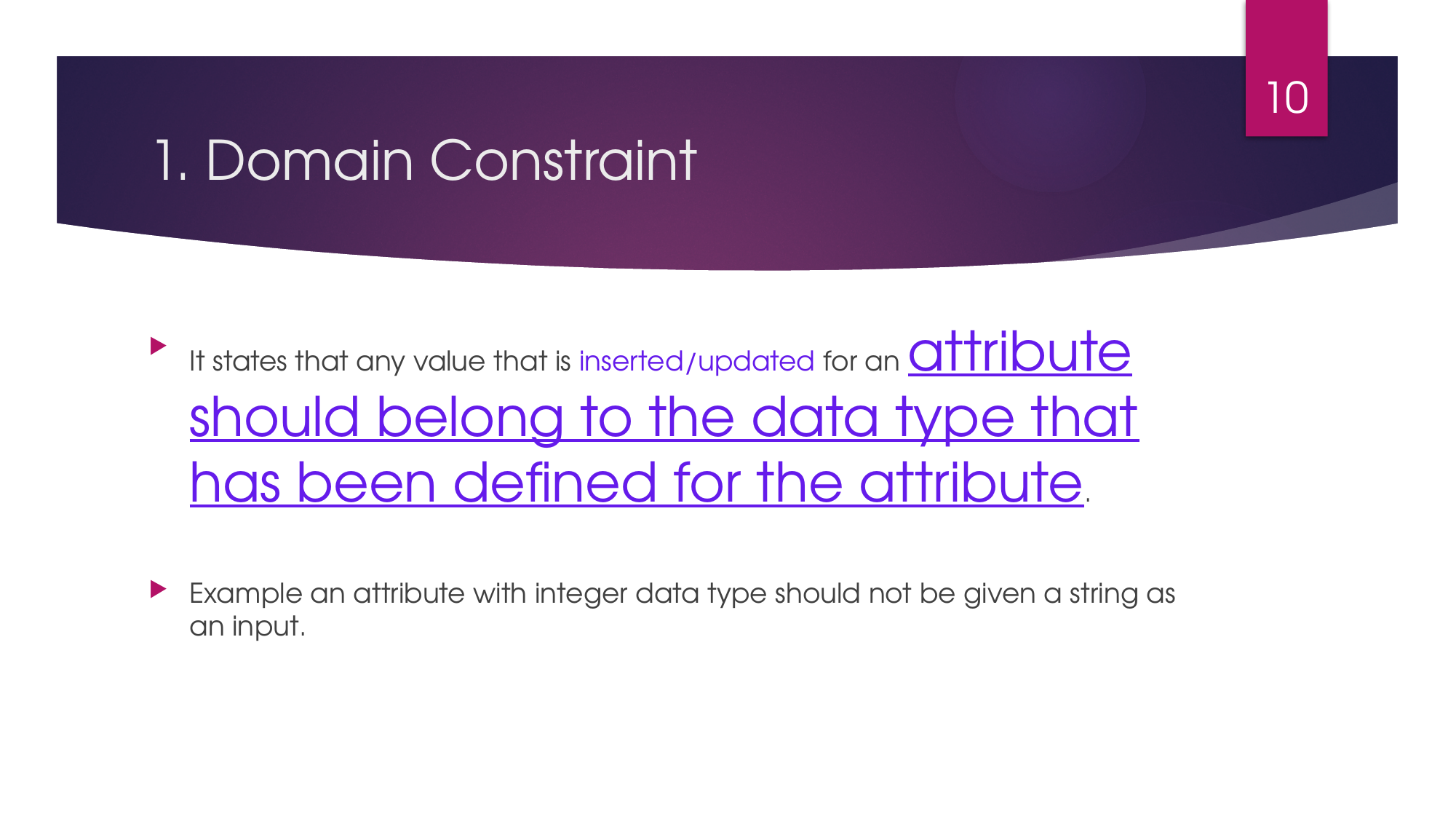

10
# 1. Domain Constraint
It states that any value that is inserted/updated for an attribute should belong to the data type that has been defined for the attribute.

Example an attribute with integer data type should not be given a string as an input.